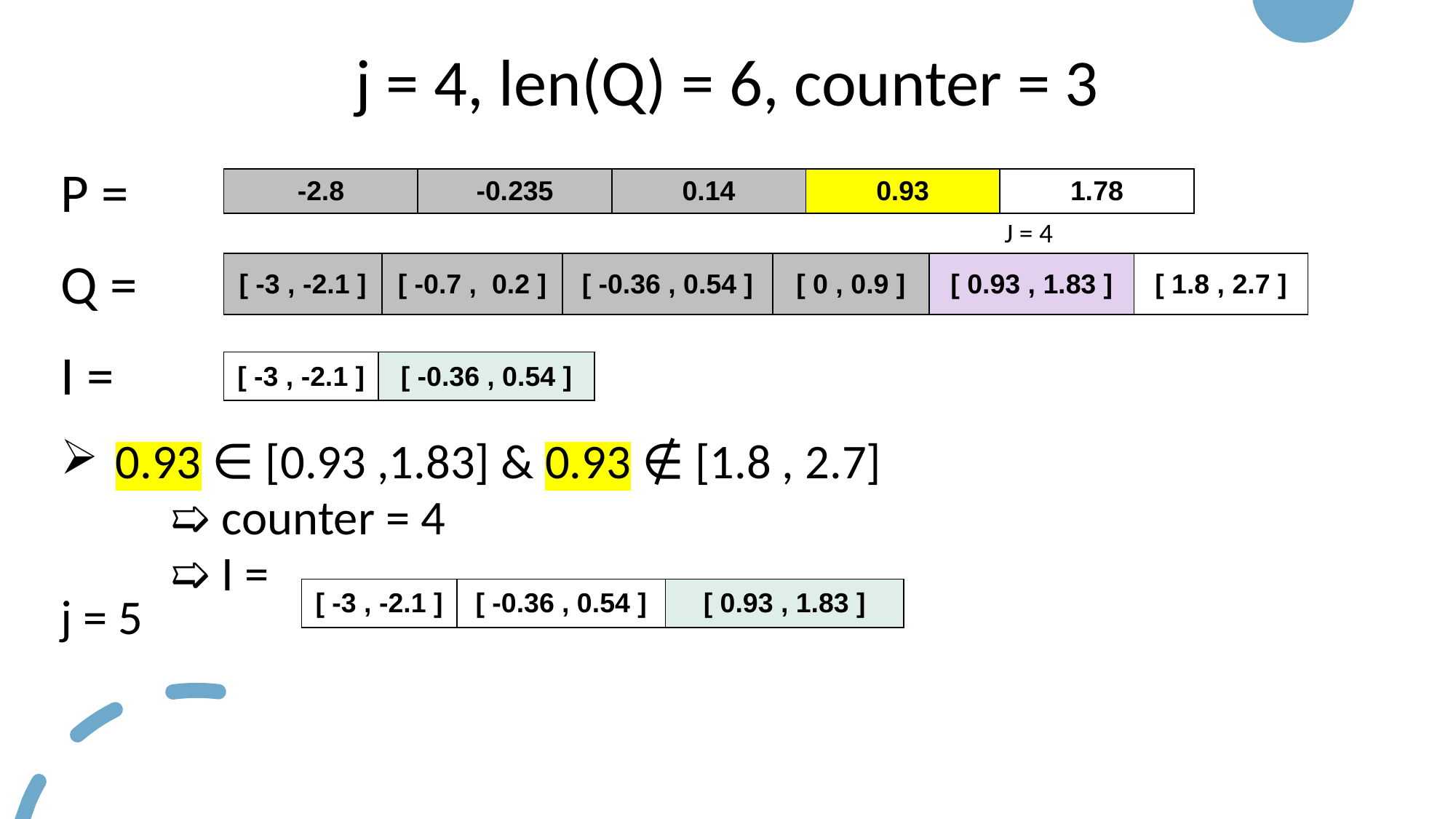

# j = 4, len(Q) = 6, counter = 3
P =

Q =

I =

| -2.8 | -0.235 | 0.14 | 0.93 | 1.78 |
| --- | --- | --- | --- | --- |
J = 4
| [ -3 , -2.1 ] | [ -0.7 , 0.2 ] | [ -0.36 , 0.54 ] | [ 0 , 0.9 ] | [ 0.93 , 1.83 ] | [ 1.8 , 2.7 ] |
| --- | --- | --- | --- | --- | --- |
| [ -3 , -2.1 ] | [ -0.36 , 0.54 ] |
| --- | --- |
0.93 ∈ [0.93 ,1.83] & 0.93 ∉ [1.8 , 2.7]

	➯ counter = 4

	➯ I =
j = 5

| [ -3 , -2.1 ] | [ -0.36 , 0.54 ] | [ 0.93 , 1.83 ] |
| --- | --- | --- |